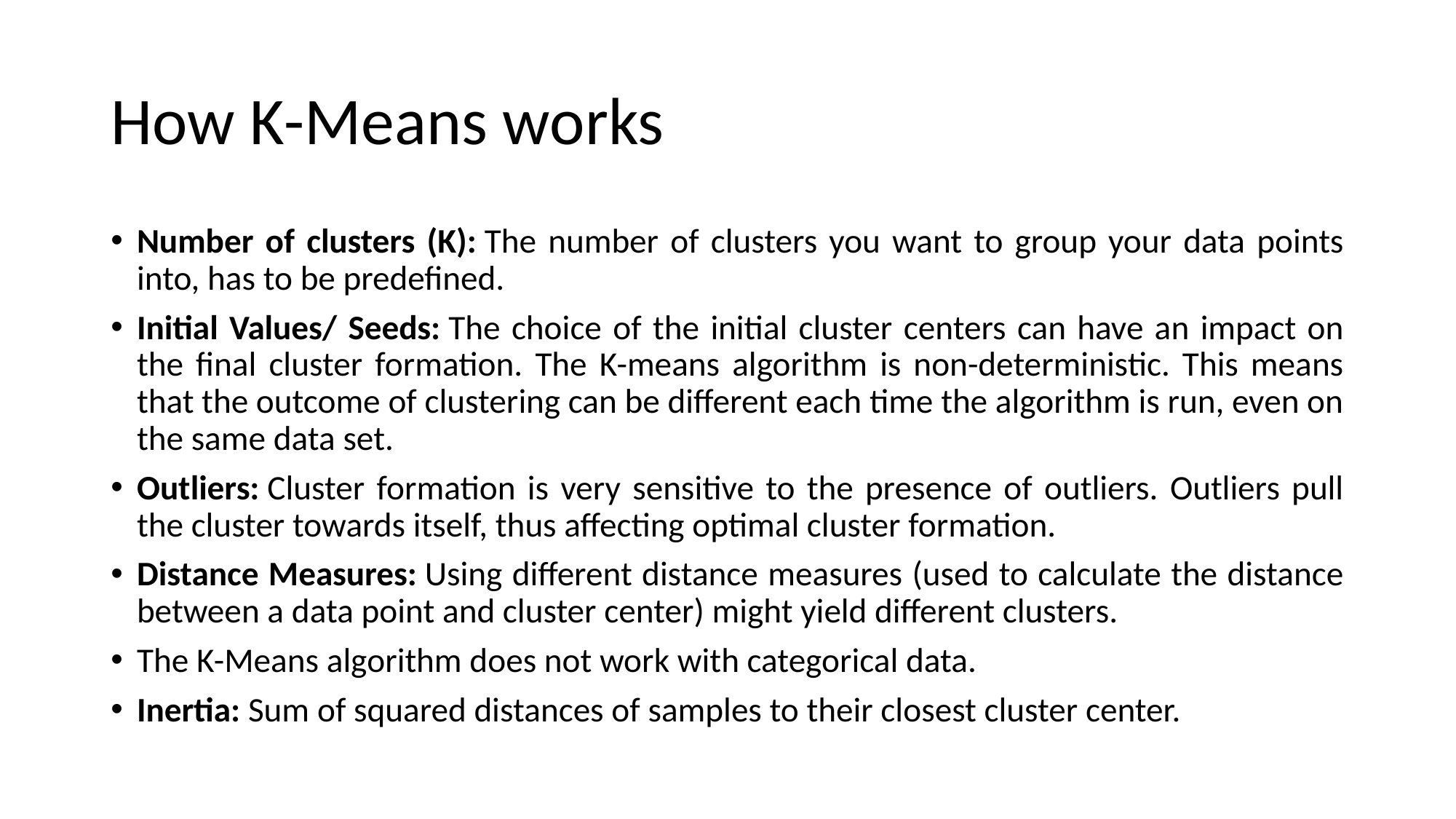

# How K-Means works
Number of clusters (K): The number of clusters you want to group your data points into, has to be predefined.
Initial Values/ Seeds: The choice of the initial cluster centers can have an impact on the final cluster formation. The K-means algorithm is non-deterministic. This means that the outcome of clustering can be different each time the algorithm is run, even on the same data set.
Outliers: Cluster formation is very sensitive to the presence of outliers. Outliers pull the cluster towards itself, thus affecting optimal cluster formation.
Distance Measures: Using different distance measures (used to calculate the distance between a data point and cluster center) might yield different clusters.
The K-Means algorithm does not work with categorical data.
Inertia: Sum of squared distances of samples to their closest cluster center.